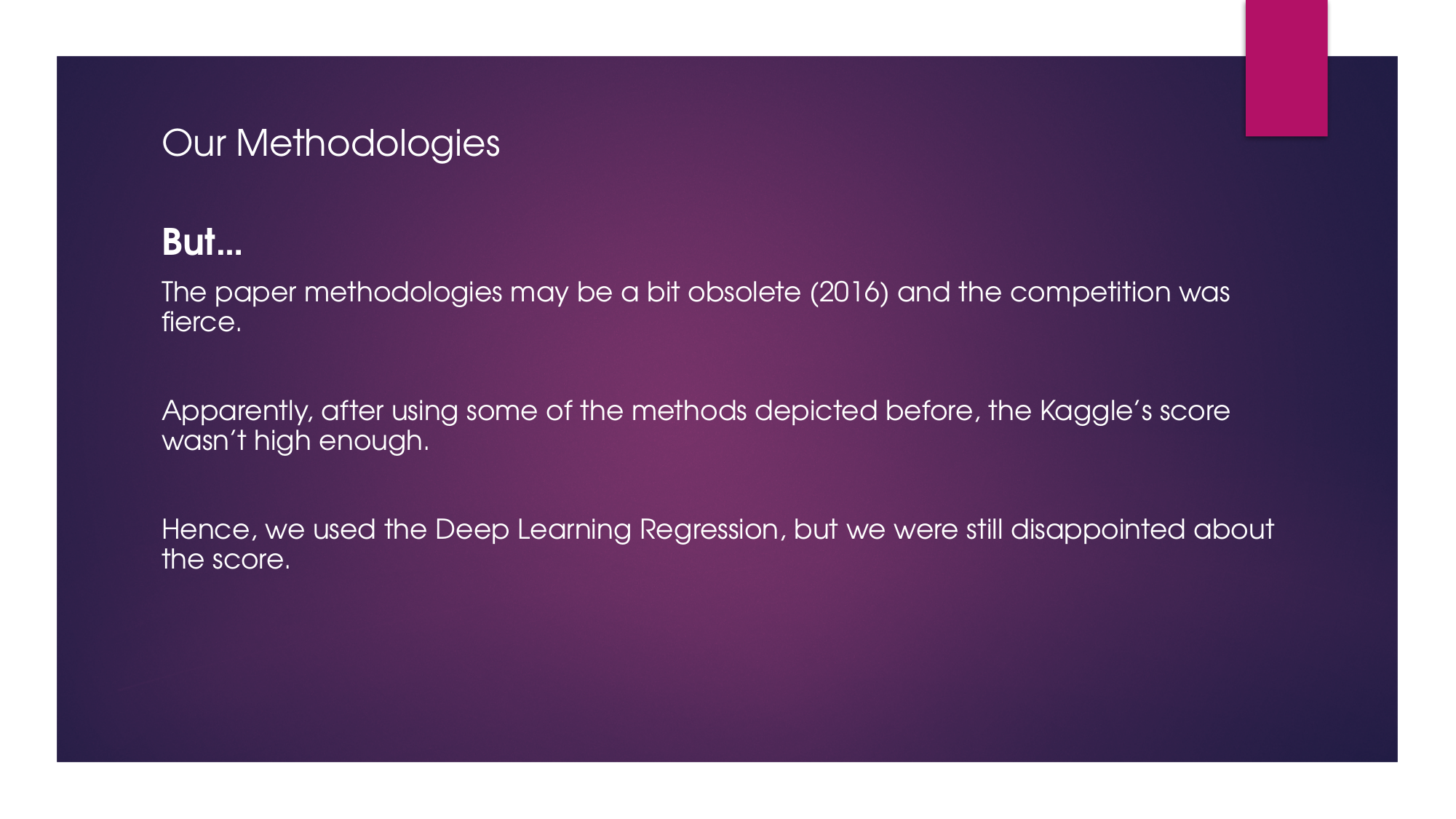

Our Methodologies

But…
The paper methodologies may be a bit obsolete (2016) and the competition was fierce.

Apparently, after using some of the methods depicted before, the Kaggle’s score wasn’t high enough.

Hence, we used the Deep Learning Regression, but we were still disappointed about the score.